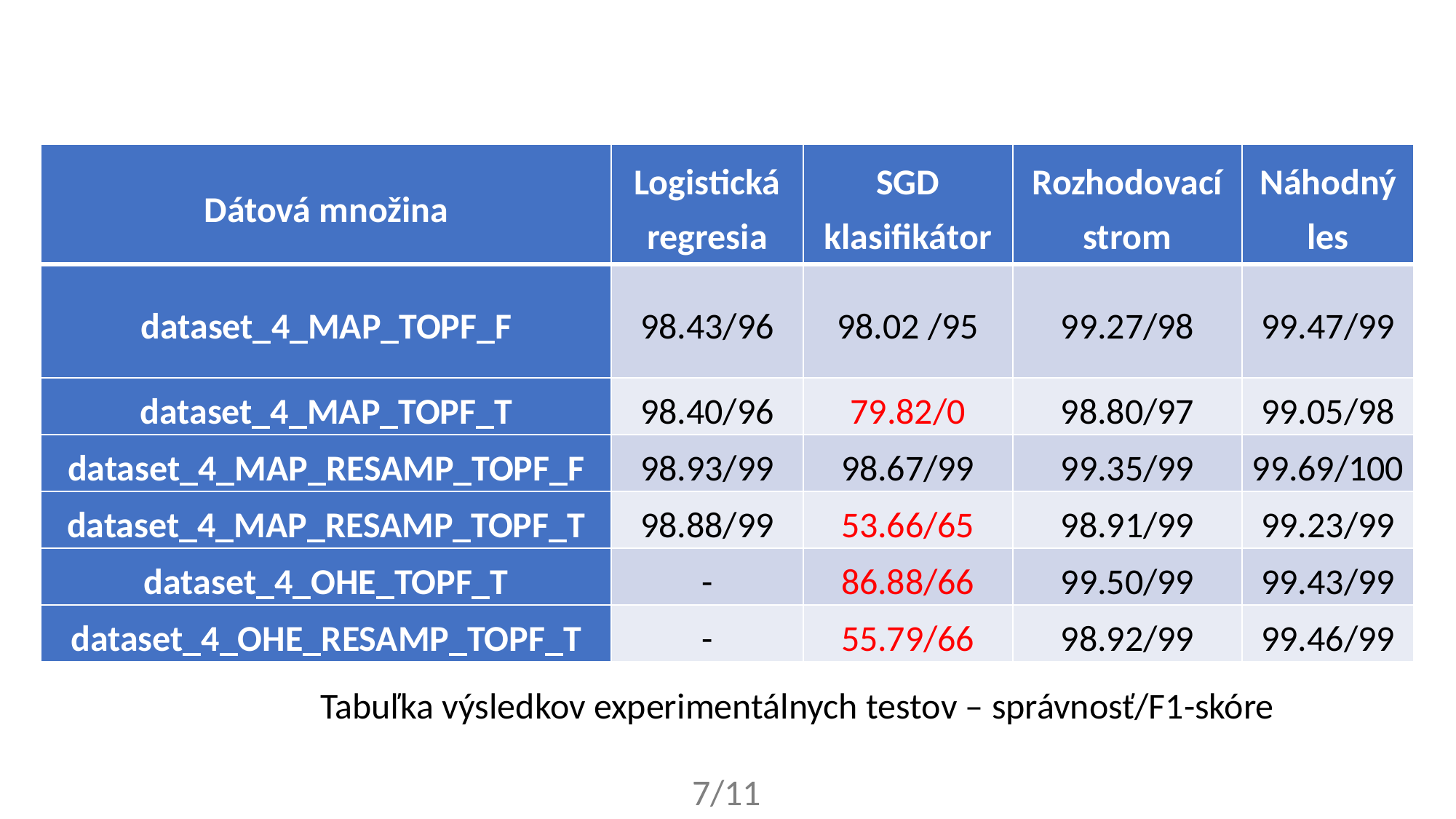

| Dátová množina | Logistická regresia | SGD klasifikátor | Rozhodovací strom | Náhodný les |
| --- | --- | --- | --- | --- |
| dataset\_4\_MAP\_TOPF\_F | 98.43/96 | 98.02 /95 | 99.27/98 | 99.47/99 |
| dataset\_4\_MAP\_TOPF\_T | 98.40/96 | 79.82/0 | 98.80/97 | 99.05/98 |
| dataset\_4\_MAP\_RESAMP\_TOPF\_F | 98.93/99 | 98.67/99 | 99.35/99 | 99.69/100 |
| dataset\_4\_MAP\_RESAMP\_TOPF\_T | 98.88/99 | 53.66/65 | 98.91/99 | 99.23/99 |
| dataset\_4\_OHE\_TOPF\_T | - | 86.88/66 | 99.50/99 | 99.43/99 |
| dataset\_4\_OHE\_RESAMP\_TOPF\_T | - | 55.79/66 | 98.92/99 | 99.46/99 |
Tabuľka výsledkov experimentálnych testov – správnosť/F1-skóre
7/11